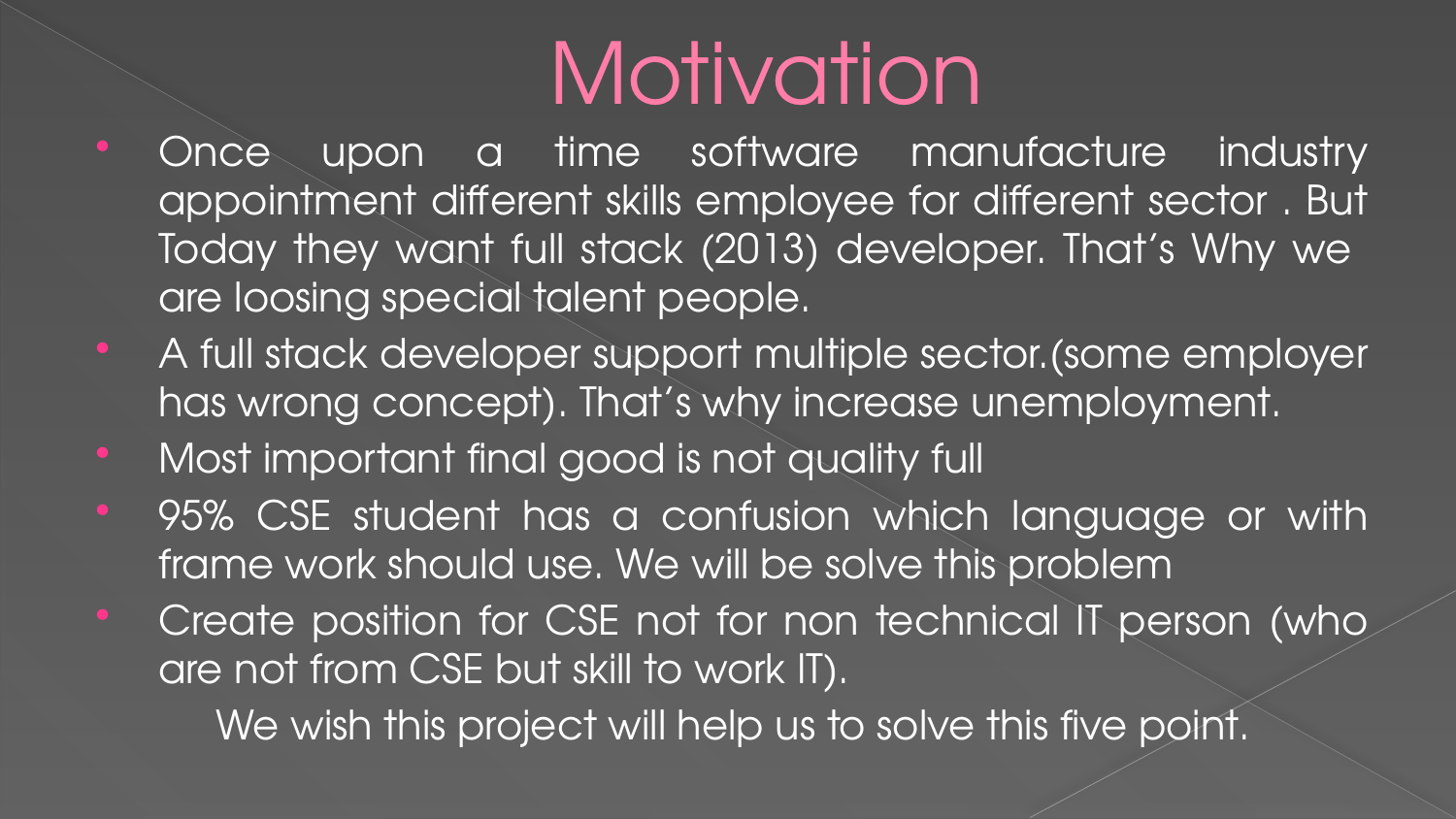

# Motivation
Once upon a time software manufacture industry appointment different skills employee for different sector . But Today they want full stack (2013) developer. That’s Why we  are loosing special talent people.
A full stack developer support multiple sector.(some employer has wrong concept). That’s why increase unemployment.
Most important final good is not quality full
95% CSE student has a confusion which language or with frame work should use. We will be solve this problem
Create position for CSE not for non technical IT person (who are not from CSE but skill to work IT).
We wish this project will help us to solve this five point.